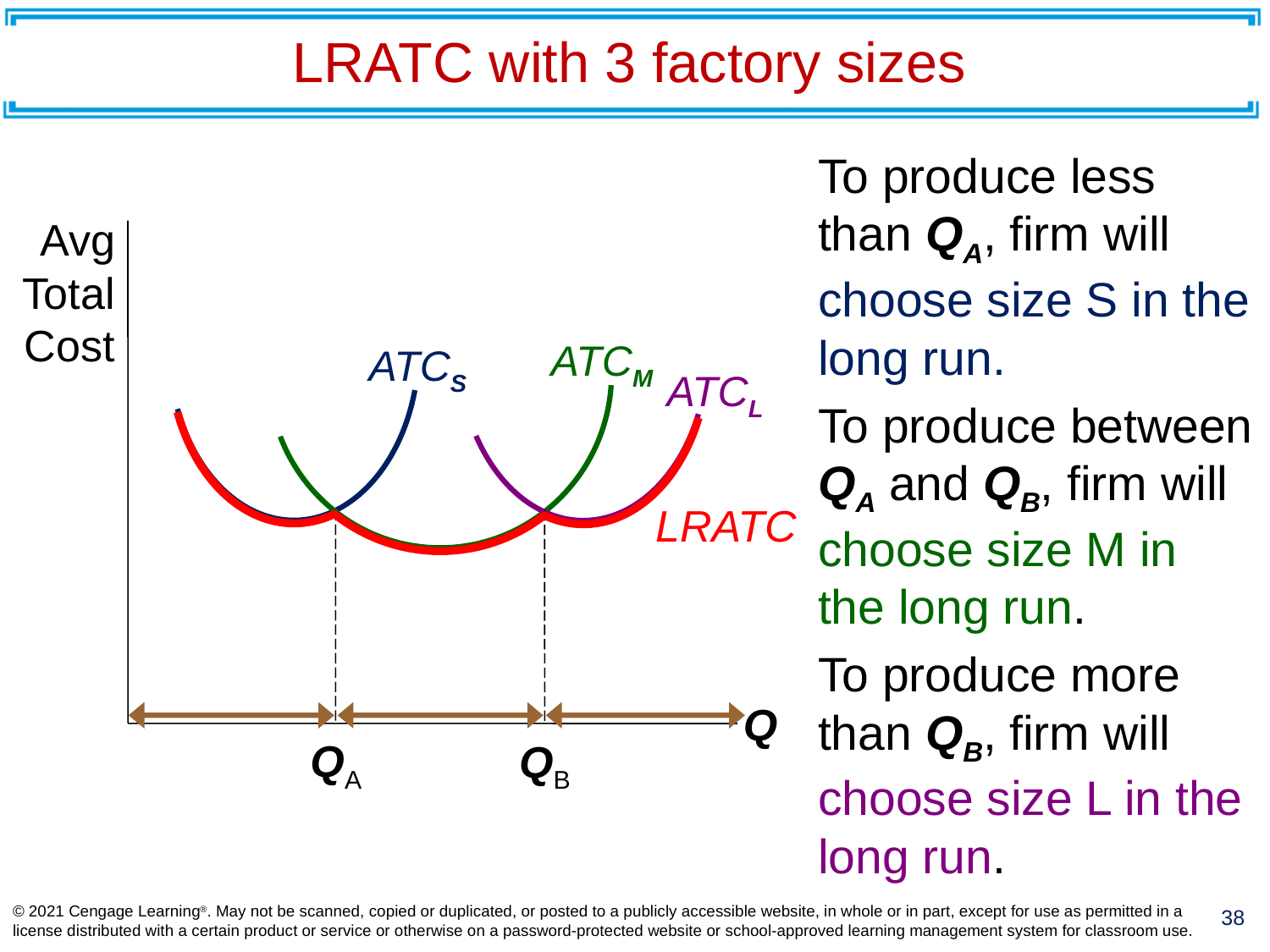

# LRATC with 3 factory sizes
To produce less than QA, firm will choose size S in the long run.
To produce between QA and QB, firm will choose size M in the long run.
To produce more than QB, firm will choose size L in the long run.

Avg
Total
Cost

Q
ATCM

ATCS

ATCL

LRATC

QA

QB

© 2021 Cengage Learning®. May not be scanned, copied or duplicated, or posted to a publicly accessible website, in whole or in part, except for use as permitted in a license distributed with a certain product or service or otherwise on a password-protected website or school-approved learning management system for classroom use.
38